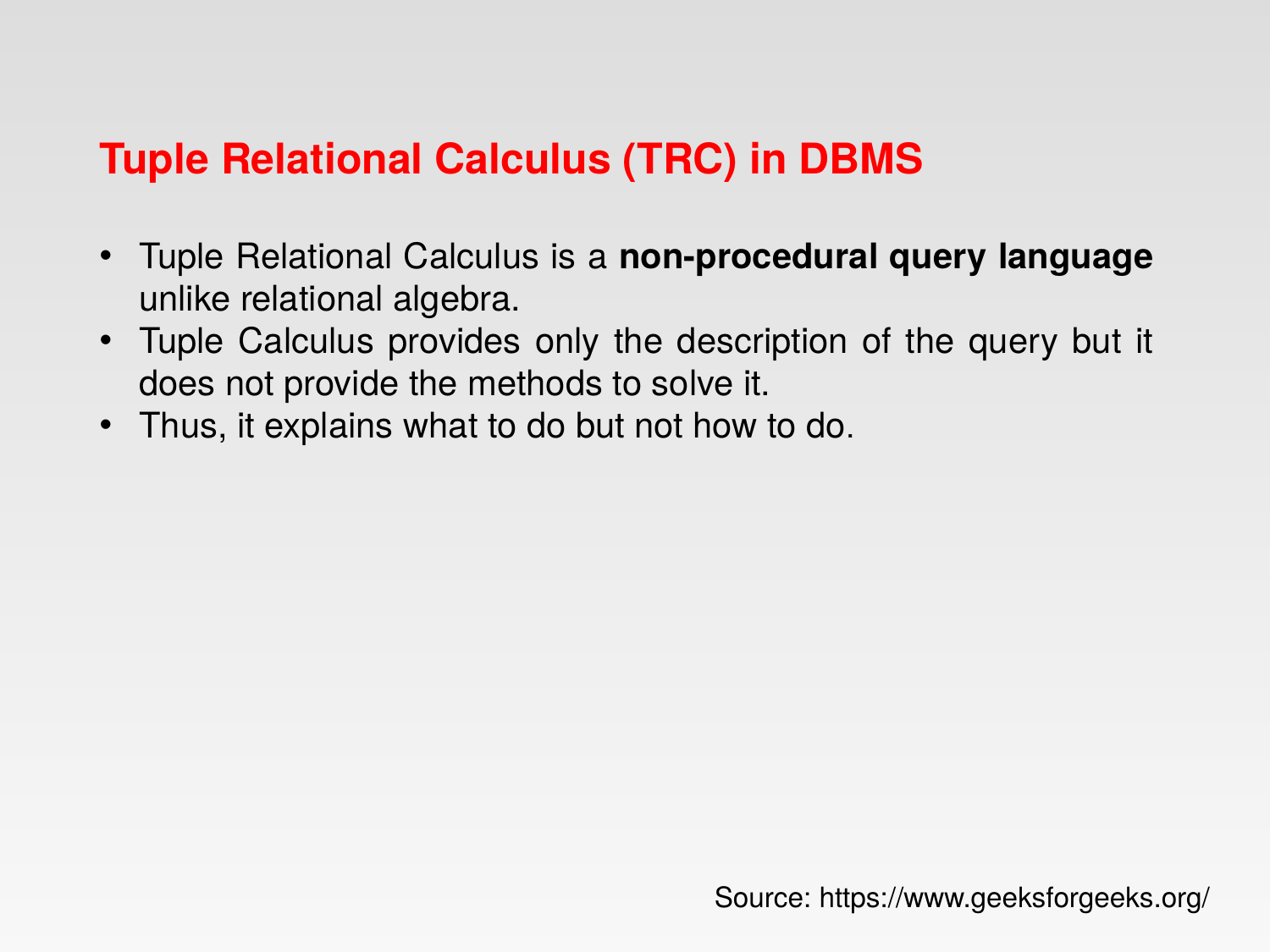

Tuple Relational Calculus (TRC) in DBMS

Tuple Relational Calculus is a non-procedural query language unlike relational algebra.
Tuple Calculus provides only the description of the query but it does not provide the methods to solve it.
Thus, it explains what to do but not how to do.
Source: https://www.geeksforgeeks.org/